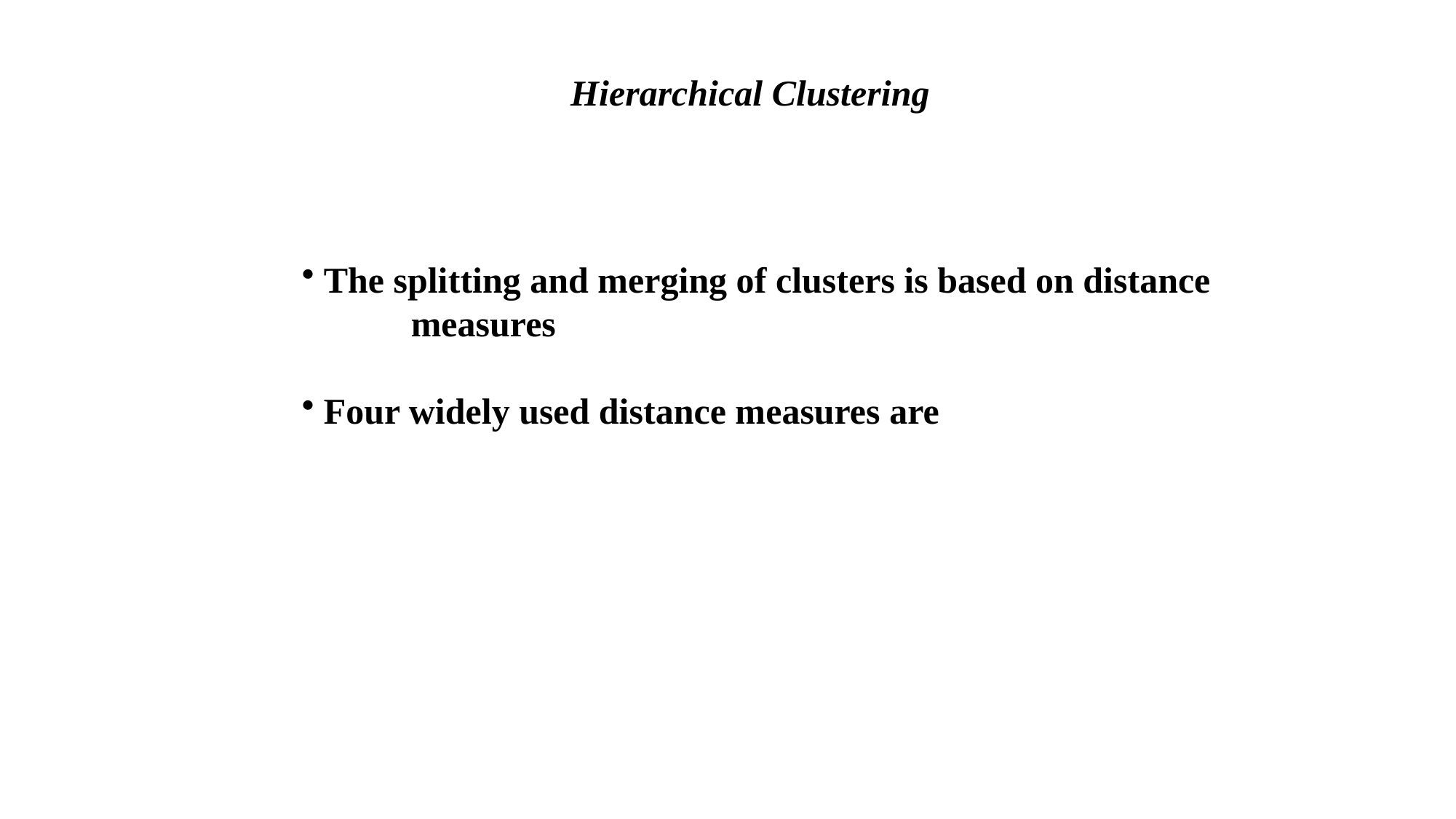

Hierarchical Clustering
 The splitting and merging of clusters is based on distance 	measures

 Four widely used distance measures are